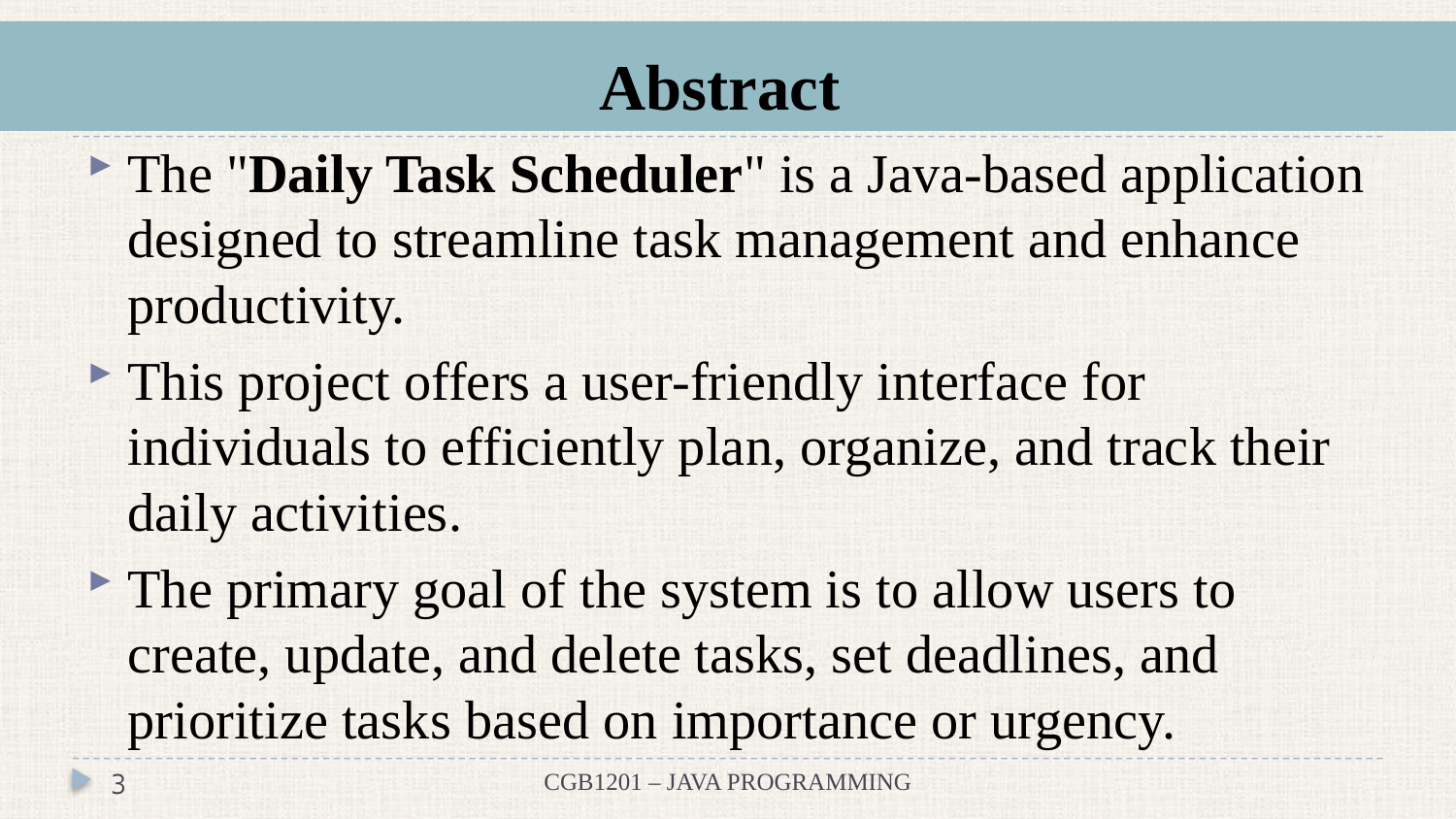

# Abstract
The "Daily Task Scheduler" is a Java-based application designed to streamline task management and enhance productivity.
This project offers a user-friendly interface for individuals to efficiently plan, organize, and track their daily activities.
The primary goal of the system is to allow users to create, update, and delete tasks, set deadlines, and prioritize tasks based on importance or urgency.

3
CGB1201 – JAVA PROGRAMMING